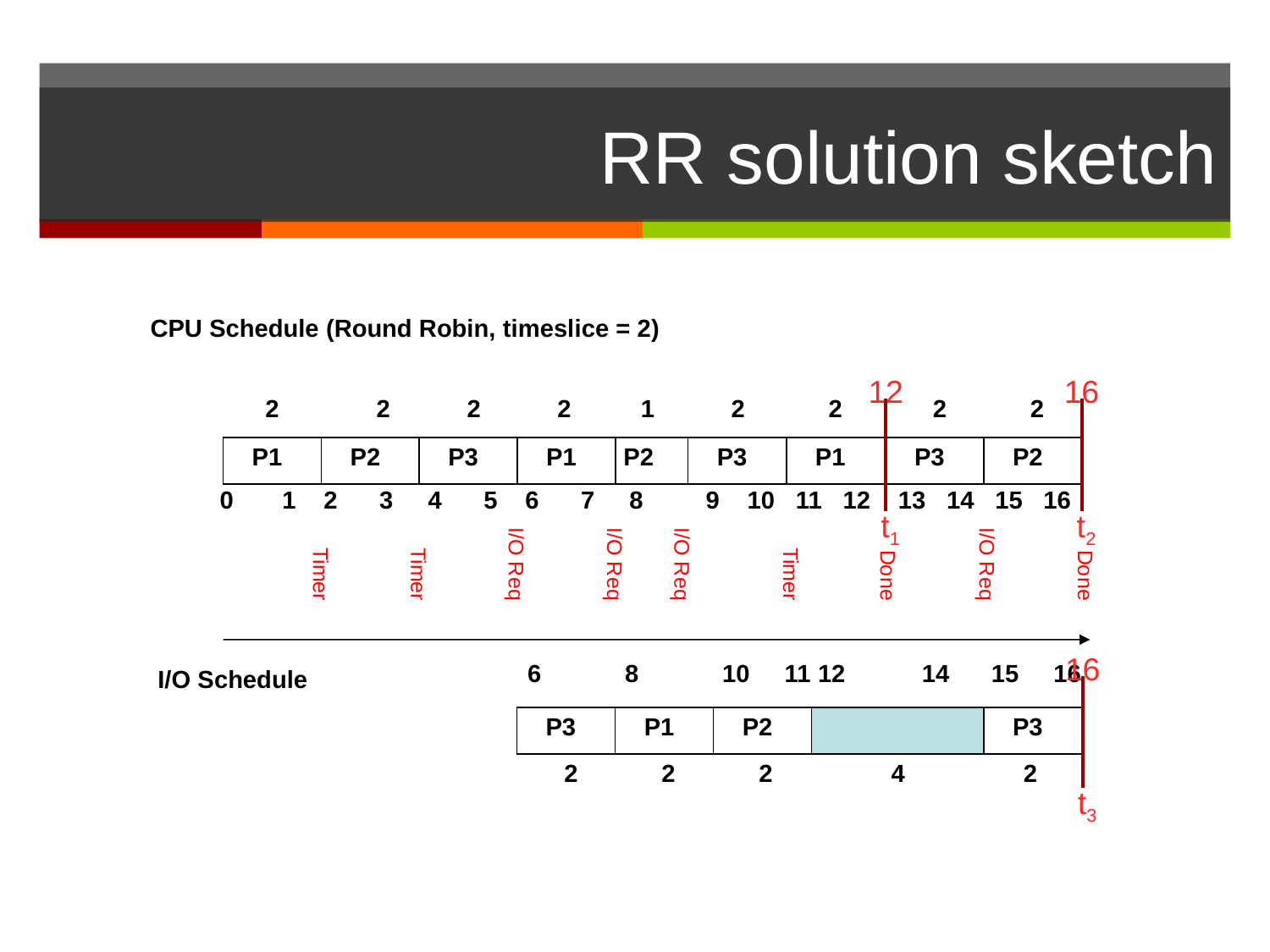

# RR solution sketch

CPU Schedule (Round Robin, timeslice = 2)
12
 t1
16
 t2
   2              2           2           2          1           2            2             2            2
   P1
   P2
   P3
   P1
P2
   P3
   P1
   P3
   P2
0       1    2      3     4      5    6      7     8         9    10   11   12    13   14   15   16
I/O Req
I/O Req
I/O Req
I/O Req
Timer
Timer
Timer
Done
Done

16
 t3
  6            8            10     11 12           14      15     16
I/O Schedule
   P3
   P1
   P2

   P3
    2            2            2                 4                 2